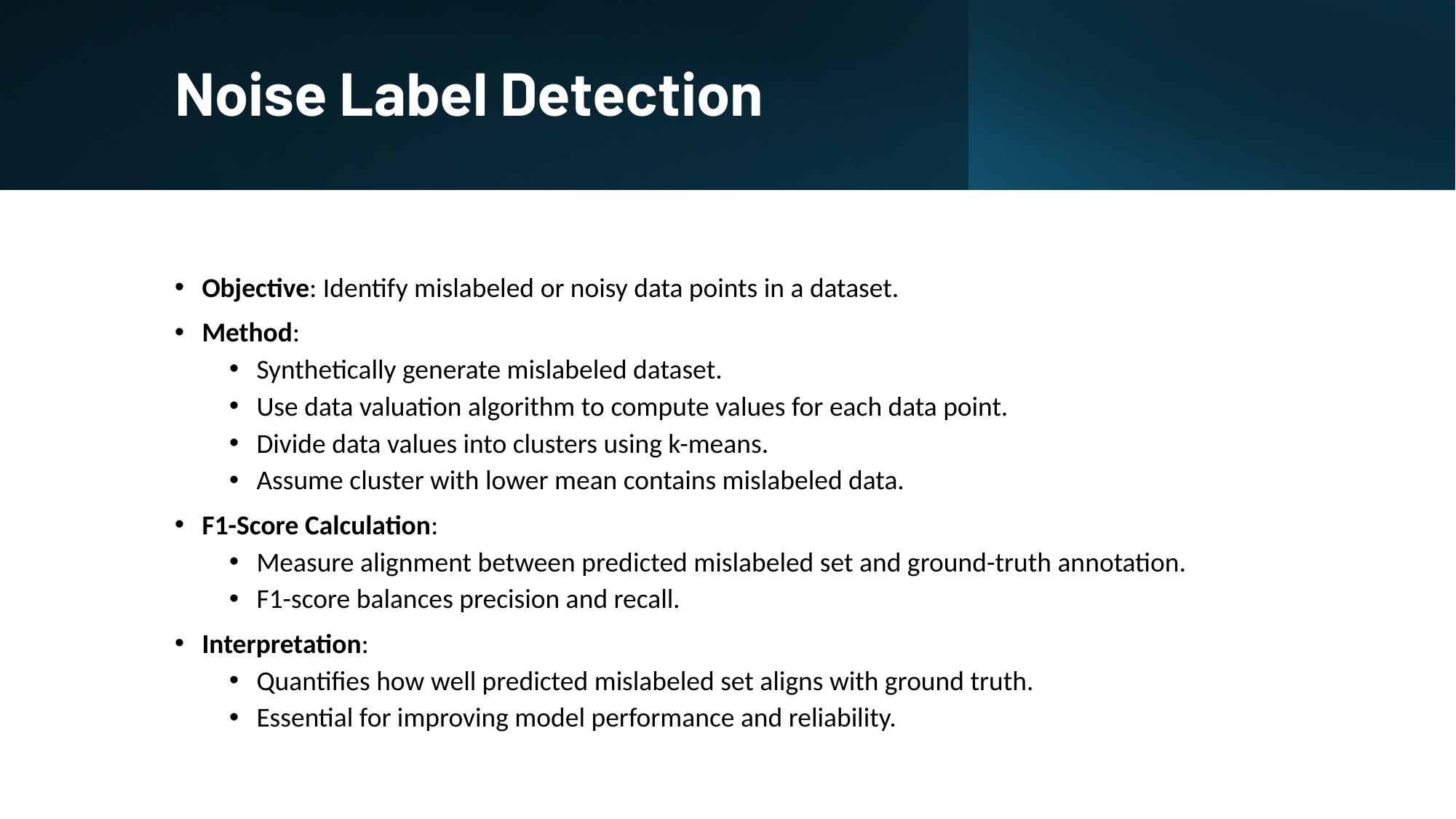

# Noise Label Detection
Objective: Identify mislabeled or noisy data points in a dataset.
Method:
Synthetically generate mislabeled dataset.
Use data valuation algorithm to compute values for each data point.
Divide data values into clusters using k-means.
Assume cluster with lower mean contains mislabeled data.
F1-Score Calculation:
Measure alignment between predicted mislabeled set and ground-truth annotation.
F1-score balances precision and recall.
Interpretation:
Quantifies how well predicted mislabeled set aligns with ground truth.
Essential for improving model performance and reliability.